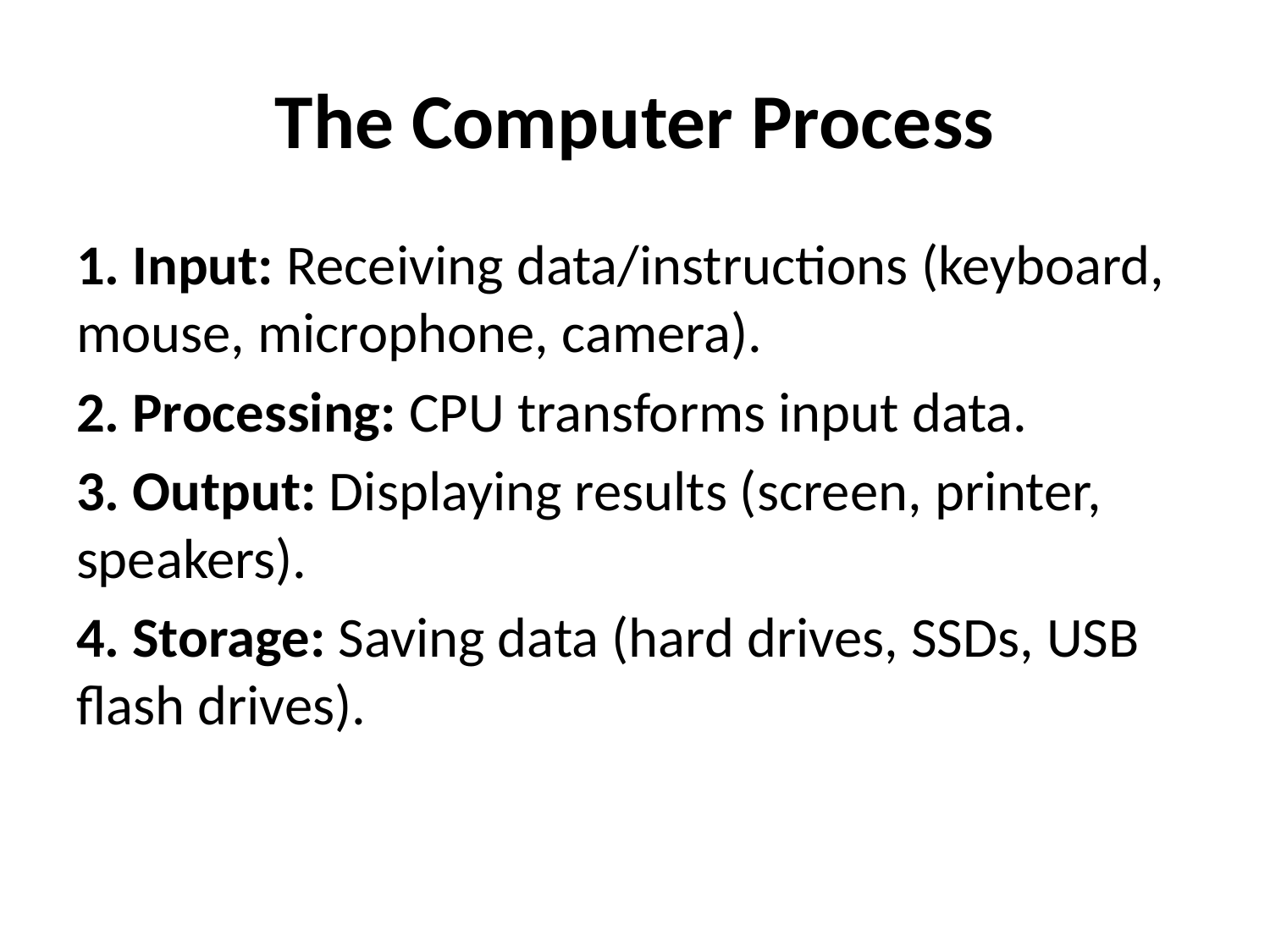

# The Computer Process
1. Input: Receiving data/instructions (keyboard, mouse, microphone, camera).
2. Processing: CPU transforms input data.
3. Output: Displaying results (screen, printer, speakers).
4. Storage: Saving data (hard drives, SSDs, USB flash drives).